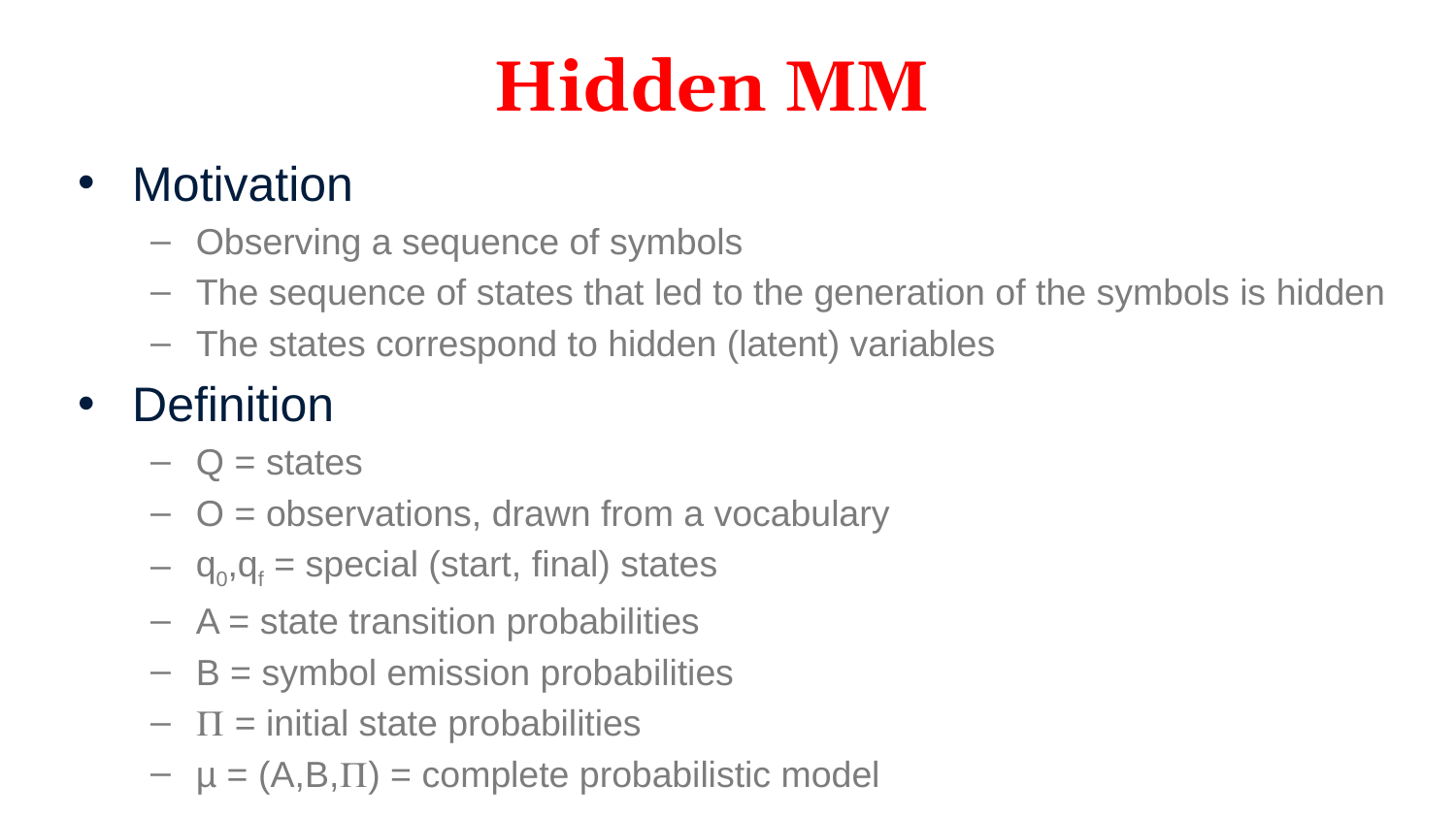

# Hidden MM
Motivation
Observing a sequence of symbols
The sequence of states that led to the generation of the symbols is hidden
The states correspond to hidden (latent) variables
Definition
Q = states
O = observations, drawn from a vocabulary
q0,qf = special (start, final) states
A = state transition probabilities
B = symbol emission probabilities
Π = initial state probabilities
µ = (A,B,Π) = complete probabilistic model